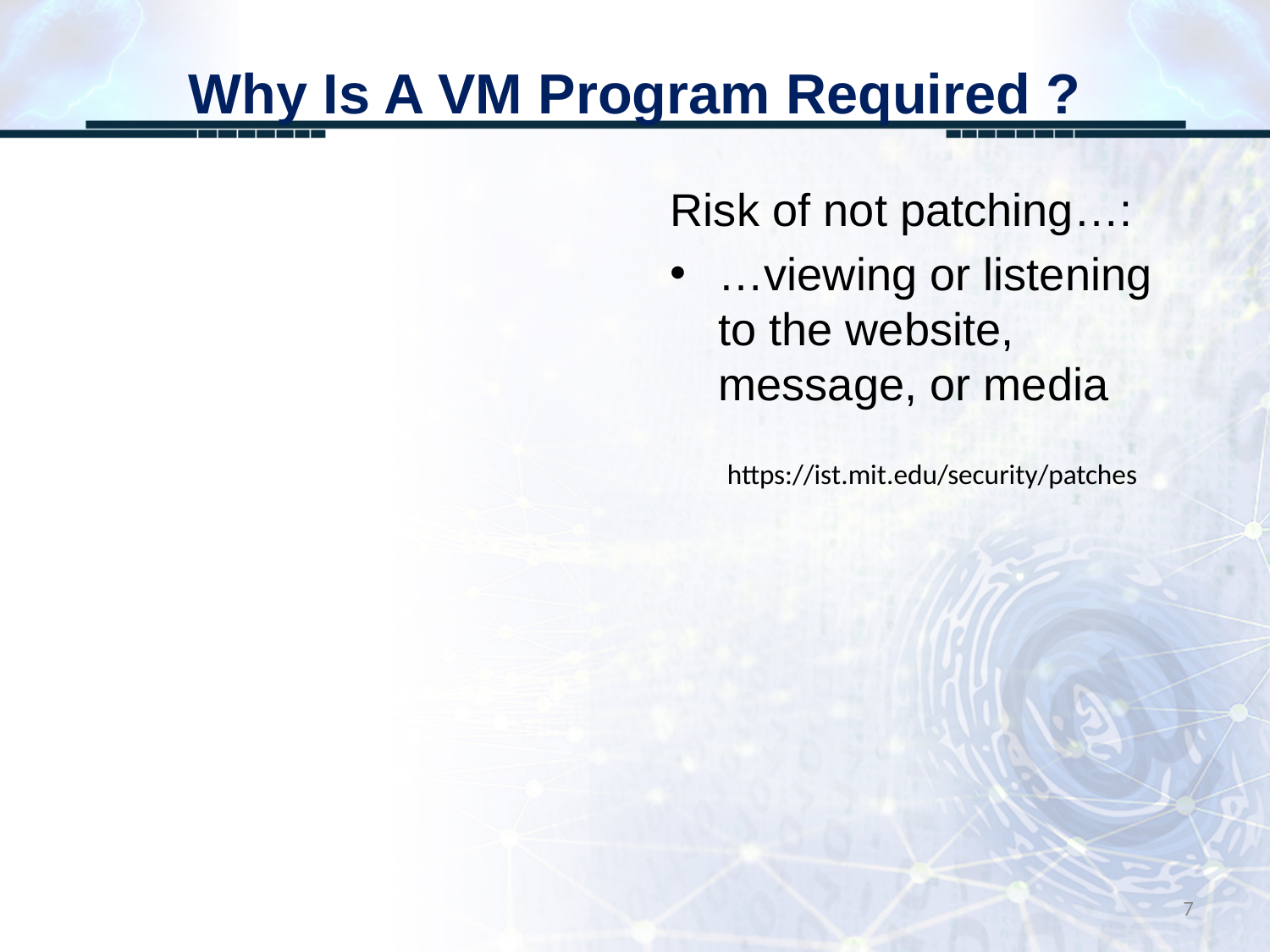

# Why Is A VM Program Required ?
Risk of not patching…:
…viewing or listening to the website, message, or media

https://ist.mit.edu/security/patches
7